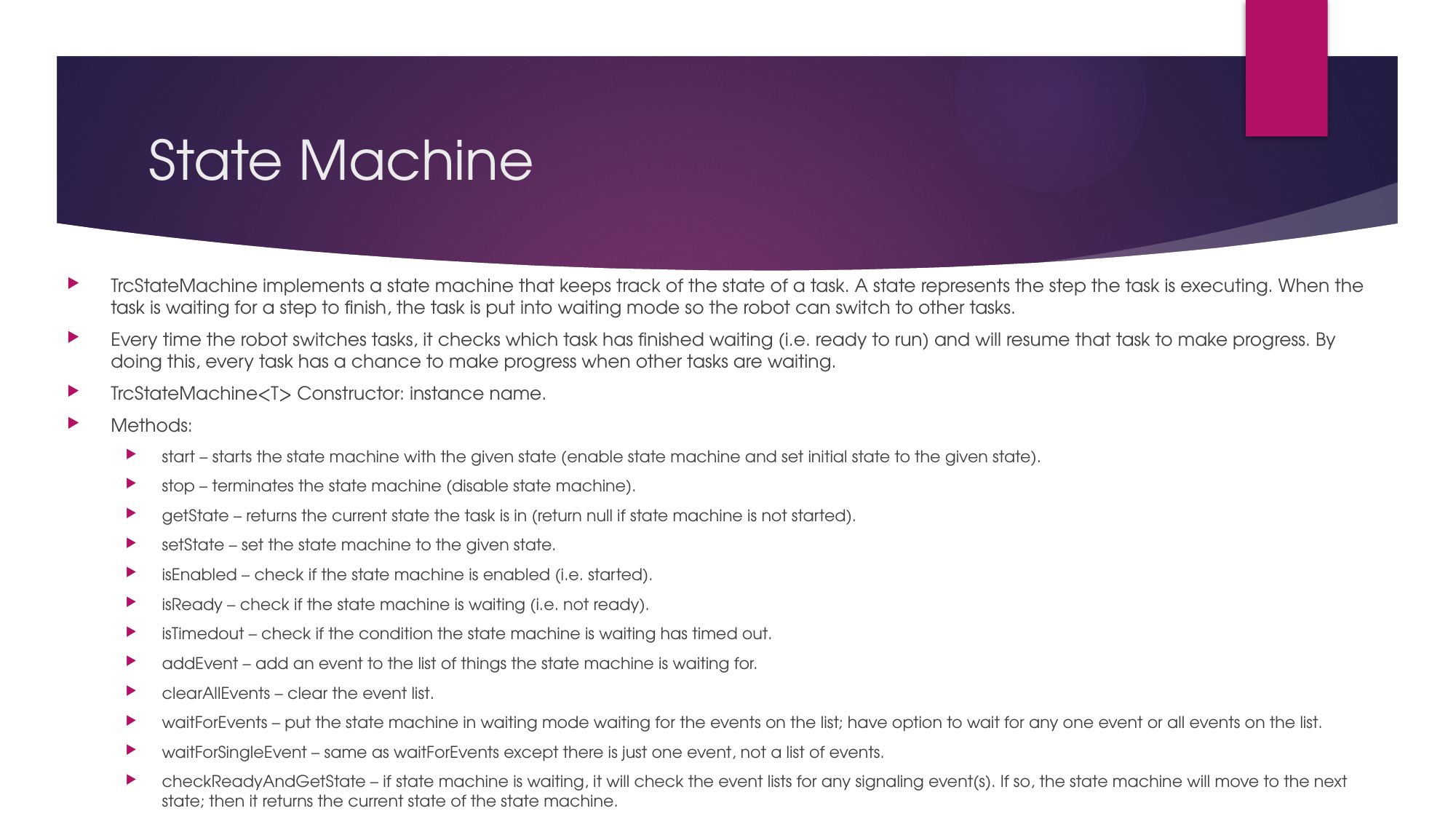

# State Machine
TrcStateMachine implements a state machine that keeps track of the state of a task. A state represents the step the task is executing. When the task is waiting for a step to finish, the task is put into waiting mode so the robot can switch to other tasks.
Every time the robot switches tasks, it checks which task has finished waiting (i.e. ready to run) and will resume that task to make progress. By doing this, every task has a chance to make progress when other tasks are waiting.
TrcStateMachine<T> Constructor: instance name.
Methods:
start – starts the state machine with the given state (enable state machine and set initial state to the given state).
stop – terminates the state machine (disable state machine).
getState – returns the current state the task is in (return null if state machine is not started).
setState – set the state machine to the given state.
isEnabled – check if the state machine is enabled (i.e. started).
isReady – check if the state machine is waiting (i.e. not ready).
isTimedout – check if the condition the state machine is waiting has timed out.
addEvent – add an event to the list of things the state machine is waiting for.
clearAllEvents – clear the event list.
waitForEvents – put the state machine in waiting mode waiting for the events on the list; have option to wait for any one event or all events on the list.
waitForSingleEvent – same as waitForEvents except there is just one event, not a list of events.
checkReadyAndGetState – if state machine is waiting, it will check the event lists for any signaling event(s). If so, the state machine will move to the next state; then it returns the current state of the state machine.